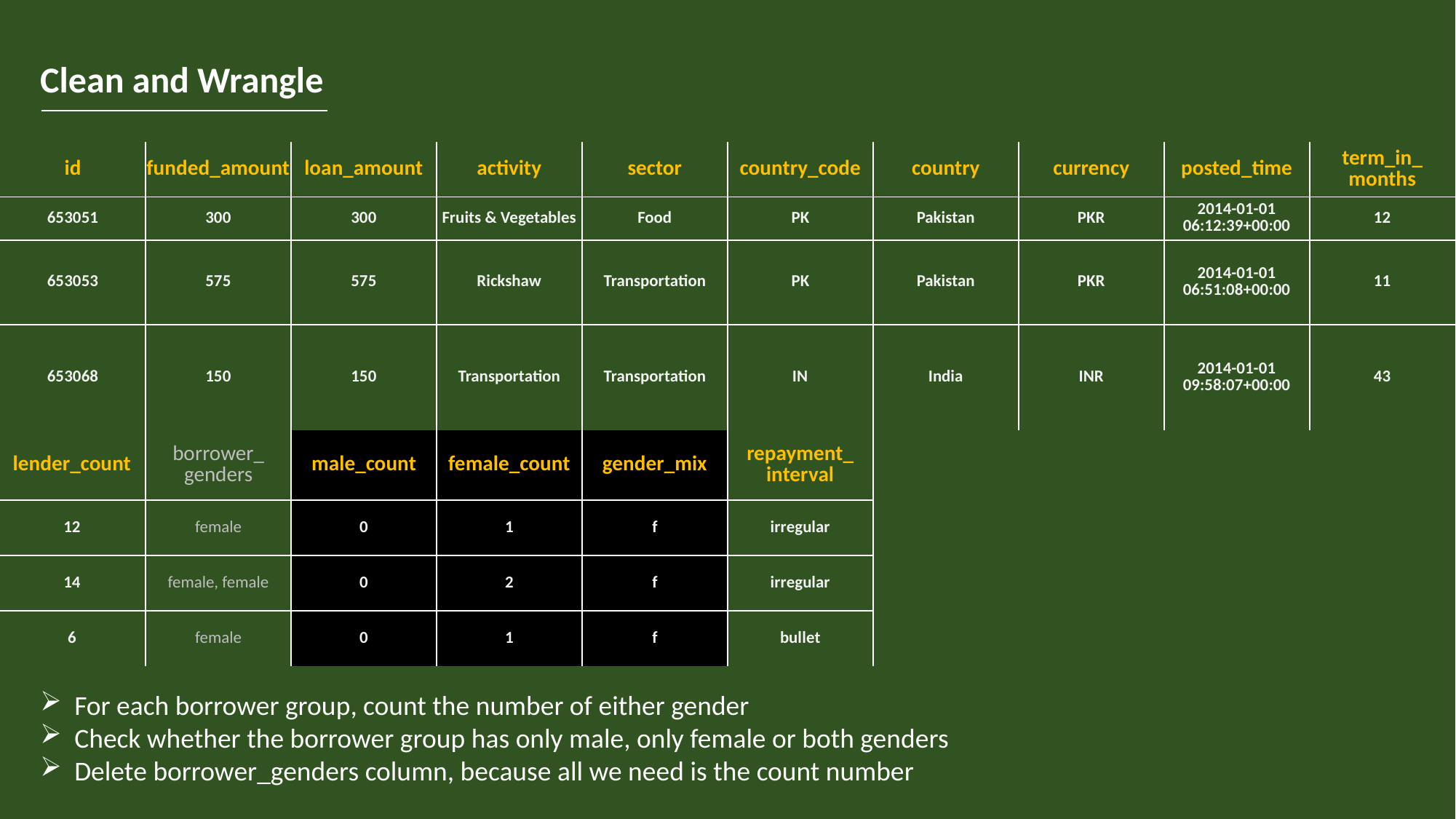

Clean and Wrangle
| id | funded\_amount | loan\_amount | activity | sector | country\_code | country | currency | posted\_time | term\_in\_ months |
| --- | --- | --- | --- | --- | --- | --- | --- | --- | --- |
| 653051 | 300 | 300 | Fruits & Vegetables | Food | PK | Pakistan | PKR | 2014-01-01 06:12:39+00:00 | 12 |
| 653053 | 575 | 575 | Rickshaw | Transportation | PK | Pakistan | PKR | 2014-01-01 06:51:08+00:00 | 11 |
| 653068 | 150 | 150 | Transportation | Transportation | IN | India | INR | 2014-01-01 09:58:07+00:00 | 43 |
| lender\_count | borrower\_ genders | male\_count | female\_count | gender\_mix | repayment\_ interval |
| --- | --- | --- | --- | --- | --- |
| 12 | female | 0 | 1 | f | irregular |
| 14 | female, female | 0 | 2 | f | irregular |
| 6 | female | 0 | 1 | f | bullet |
For each borrower group, count the number of either gender
Check whether the borrower group has only male, only female or both genders
Delete borrower_genders column, because all we need is the count number